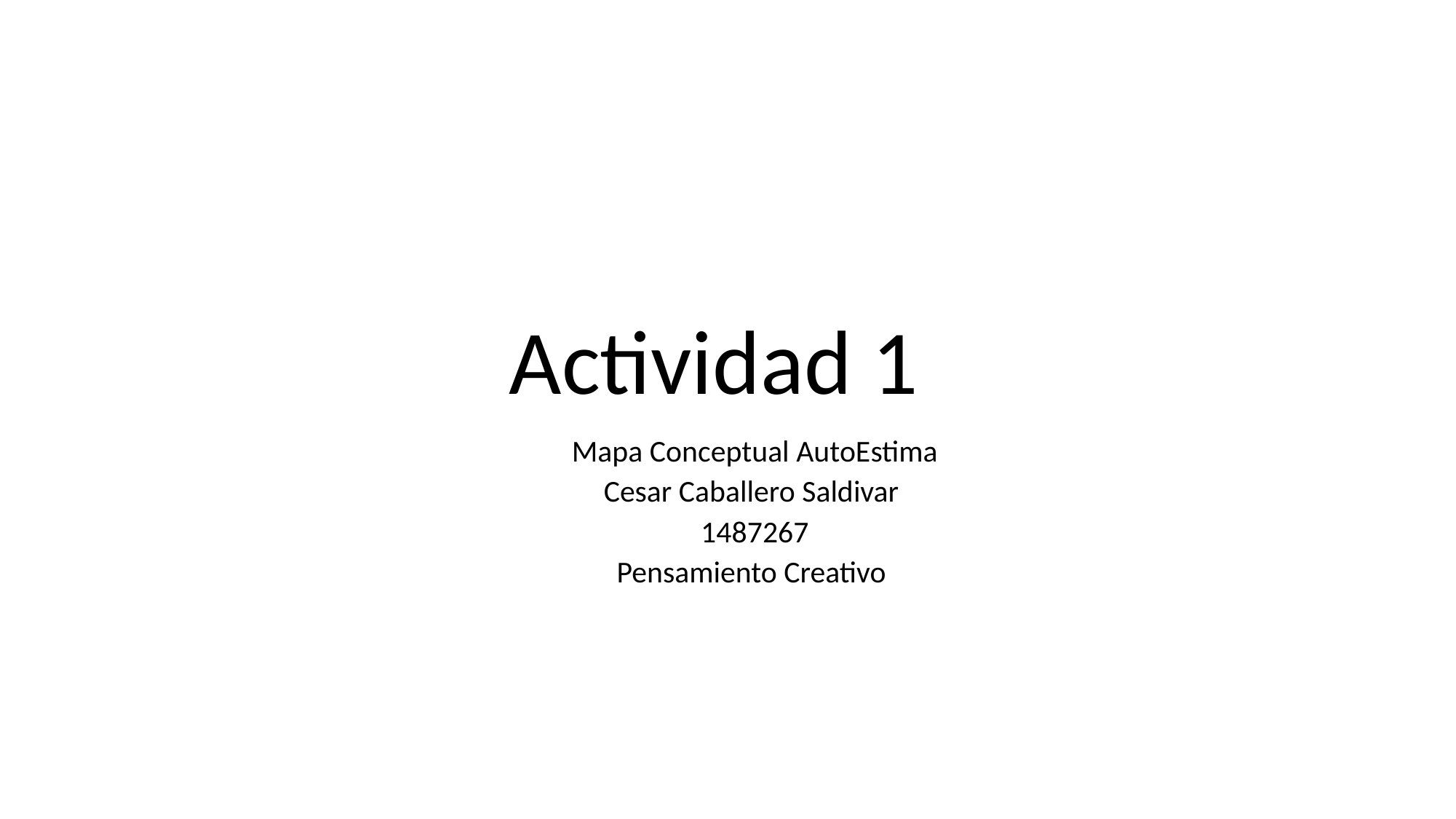

# Actividad 1
Mapa Conceptual AutoEstima
Cesar Caballero Saldivar
1487267
Pensamiento Creativo